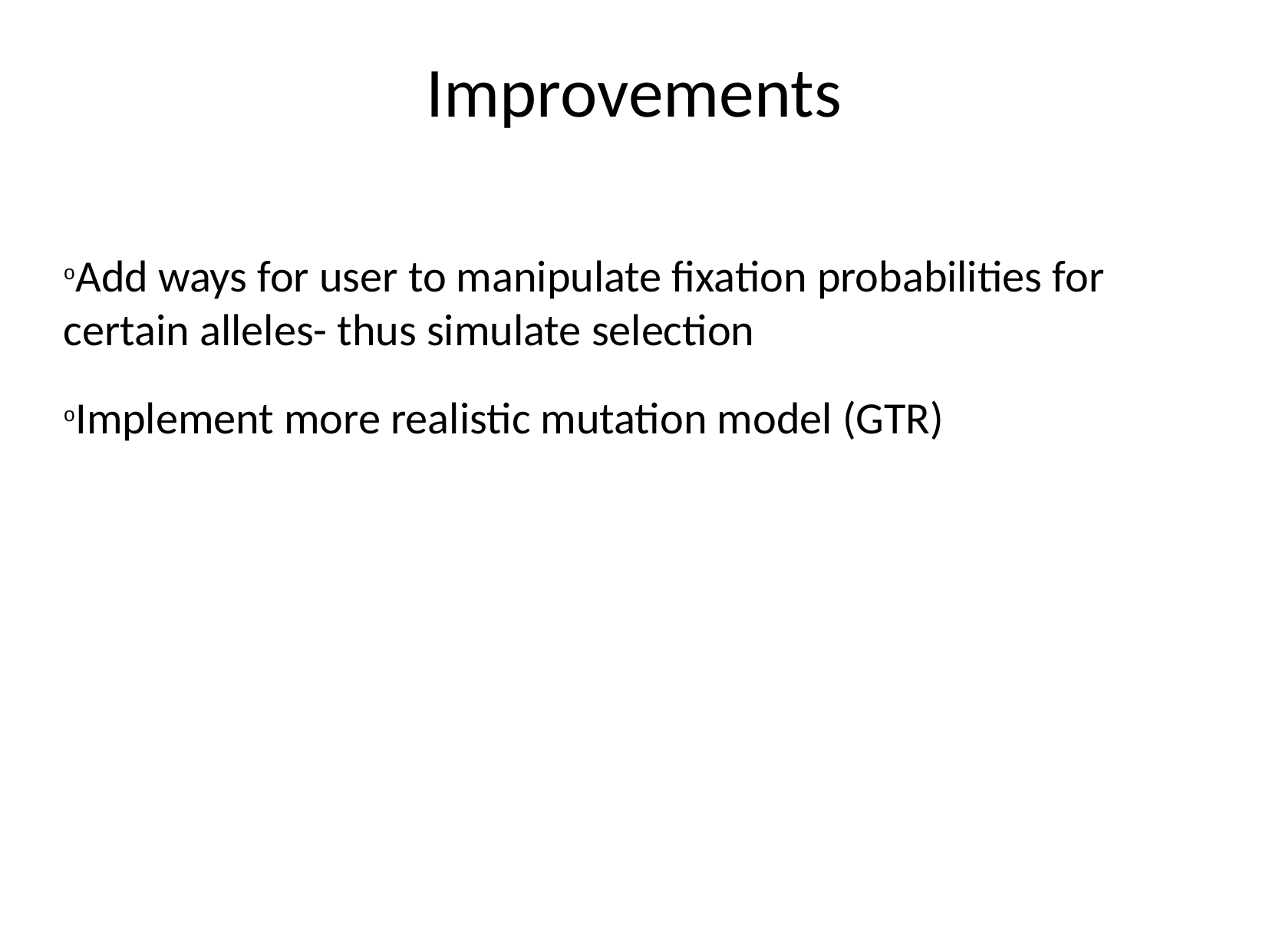

Improvements

Add ways for user to manipulate fixation probabilities for certain alleles- thus simulate selection

Implement more realistic mutation model (GTR)